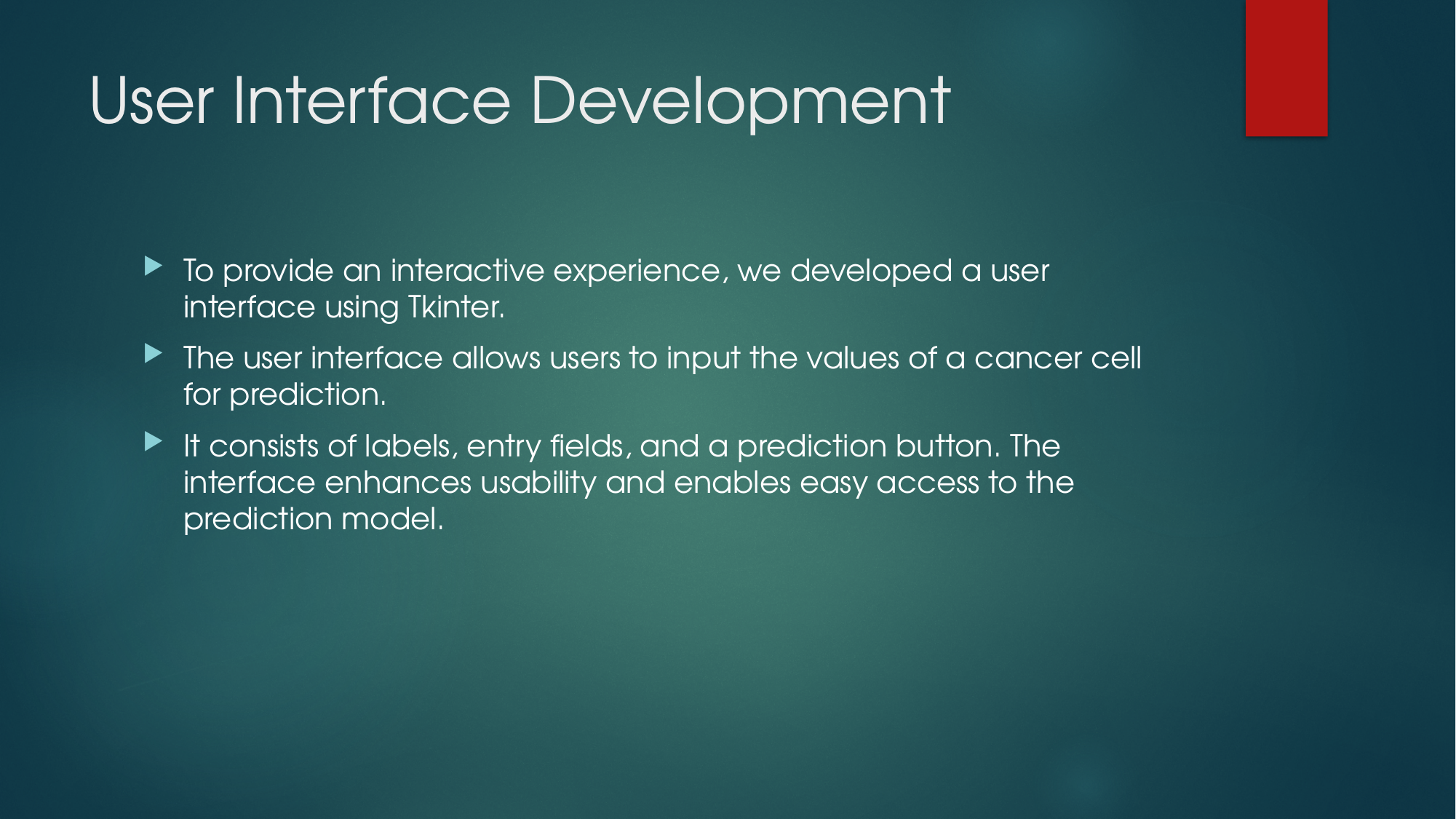

# User Interface Development
To provide an interactive experience, we developed a user interface using Tkinter.
The user interface allows users to input the values of a cancer cell for prediction.
It consists of labels, entry fields, and a prediction button. The interface enhances usability and enables easy access to the prediction model.